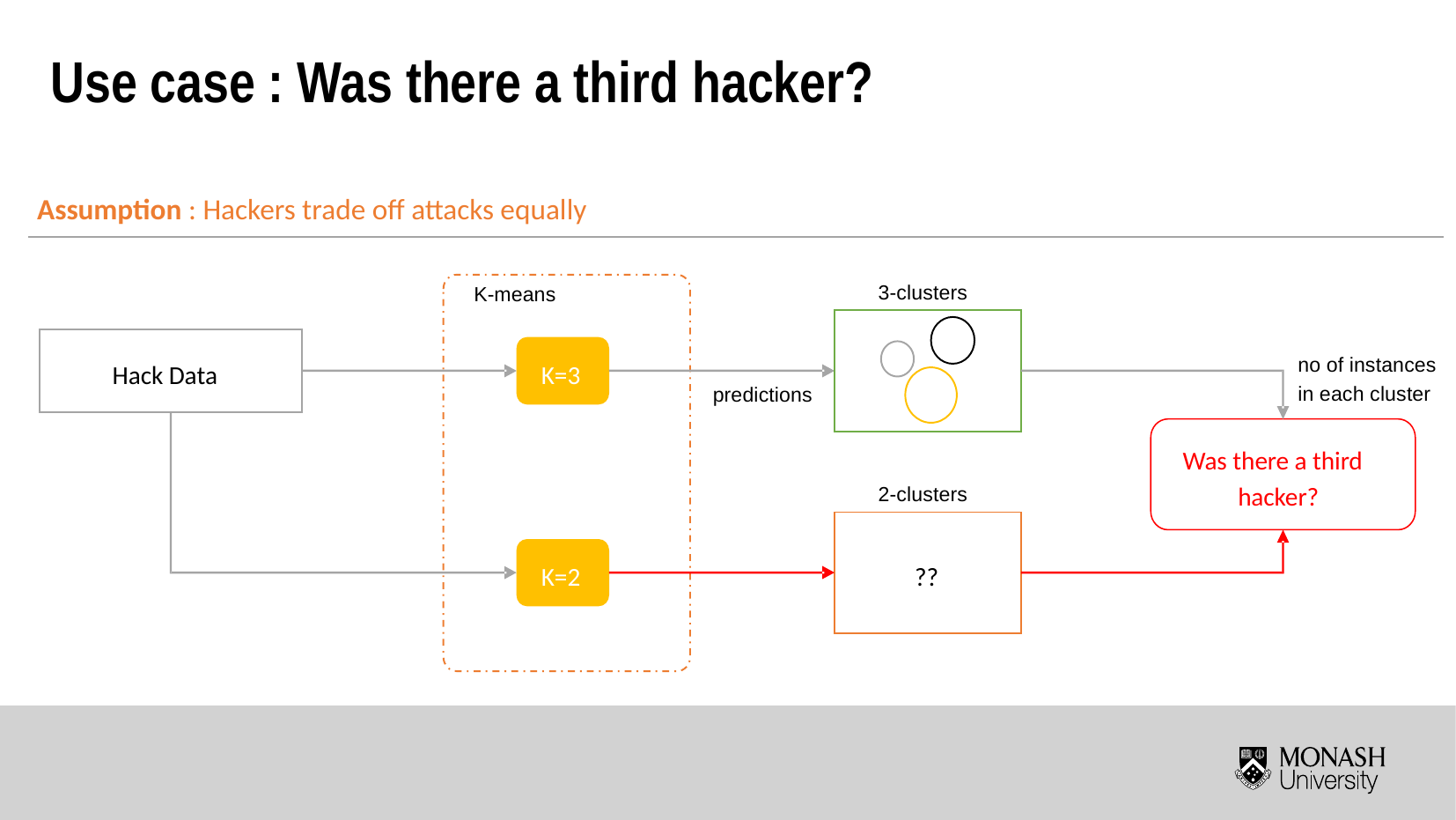

Use case : Was there a third hacker?

Assumption : Hackers trade off attacks equally

3-clusters
K-means

no of instances
Hack Data
K=3

in each cluster
predictions

Was there a third
hacker?
2-clusters

K=2
??